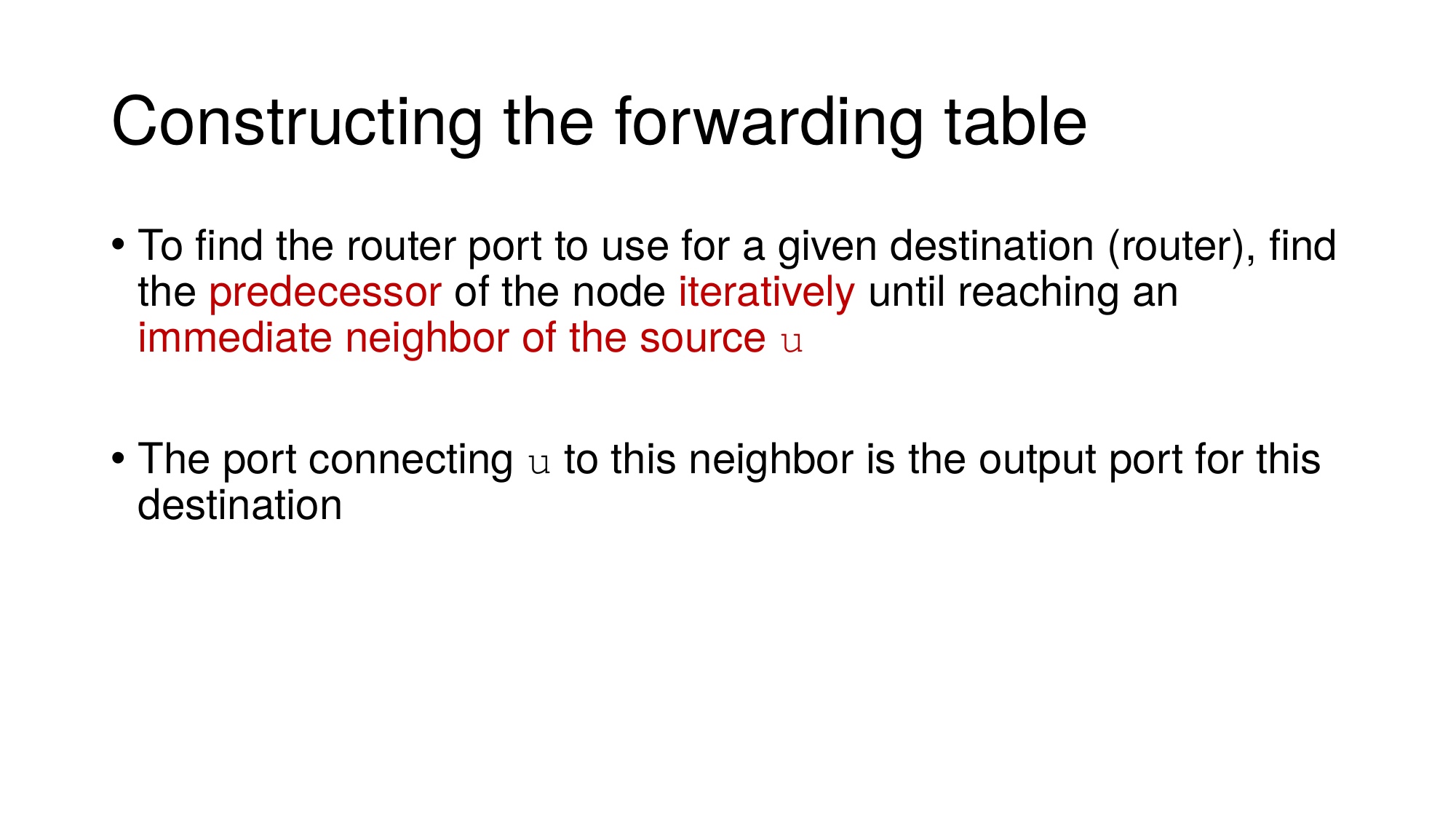

# Constructing the forwarding table
To find the router port to use for a given destination (router), find the predecessor of the node iteratively until reaching an immediate neighbor of the source u

The port connecting u to this neighbor is the output port for this destination